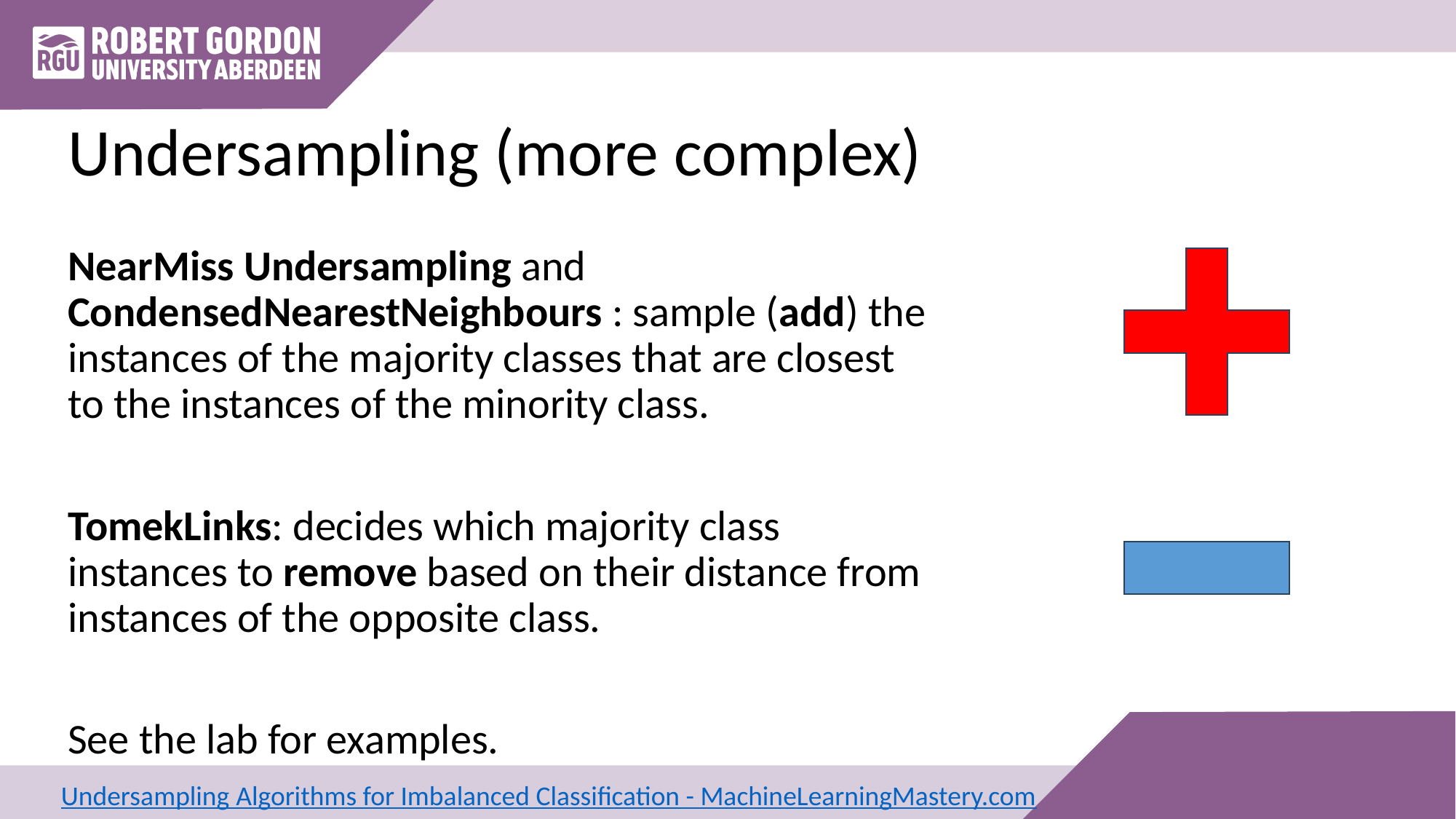

# Undersampling (more complex)
NearMiss Undersampling and CondensedNearestNeighbours : sample (add) the instances of the majority classes that are closest to the instances of the minority class.

TomekLinks: decides which majority class instances to remove based on their distance from instances of the opposite class.

See the lab for examples.

Undersampling Algorithms for Imbalanced Classification - MachineLearningMastery.com